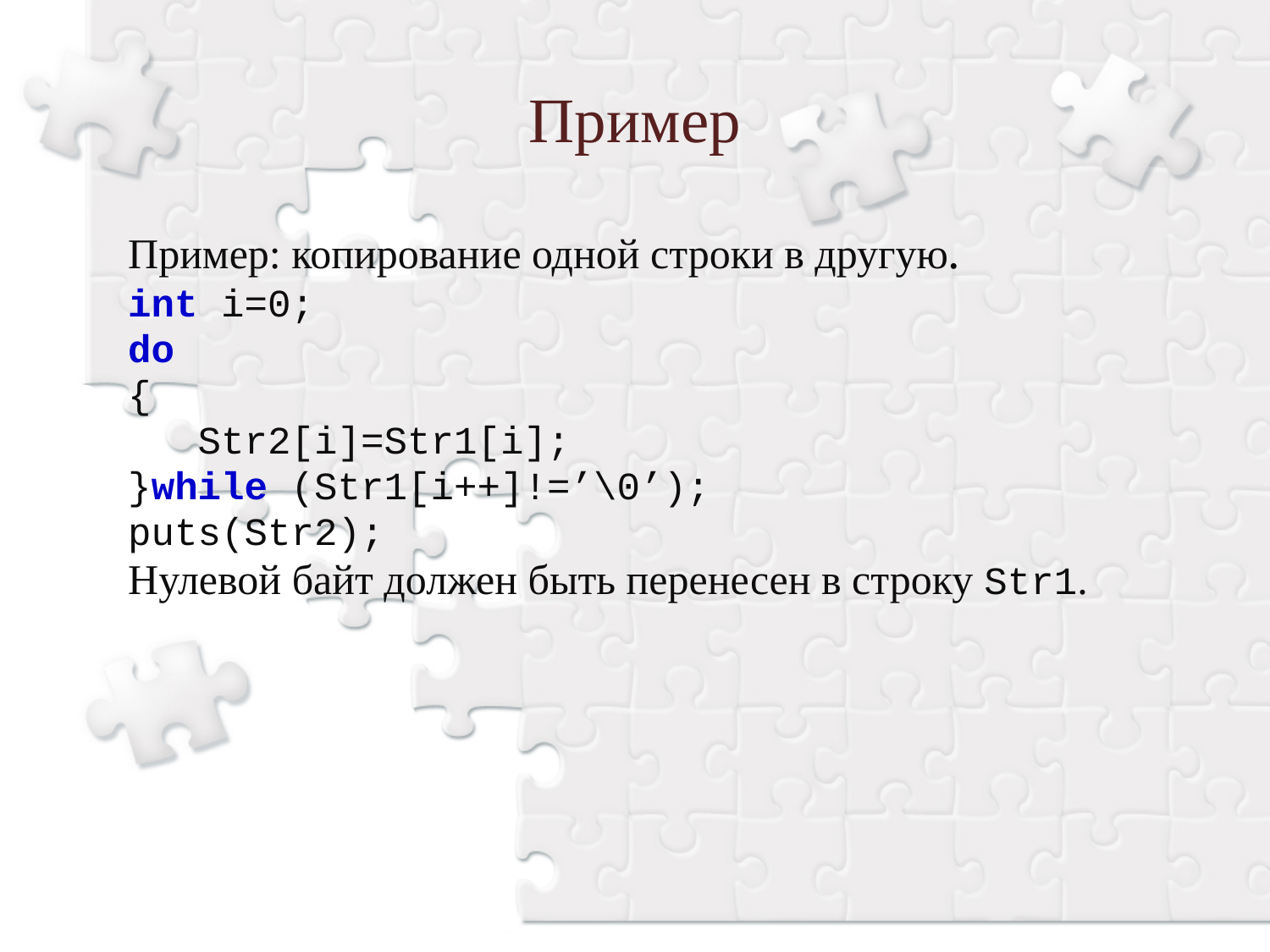

Пример
Пример: копирование одной строки в другую.
int i=0;
do
{
   Str2[i]=Str1[i];
}while (Str1[i++]!=’\0’);
puts(Str2);
Нулевой байт должен быть перенесен в строку Str1.